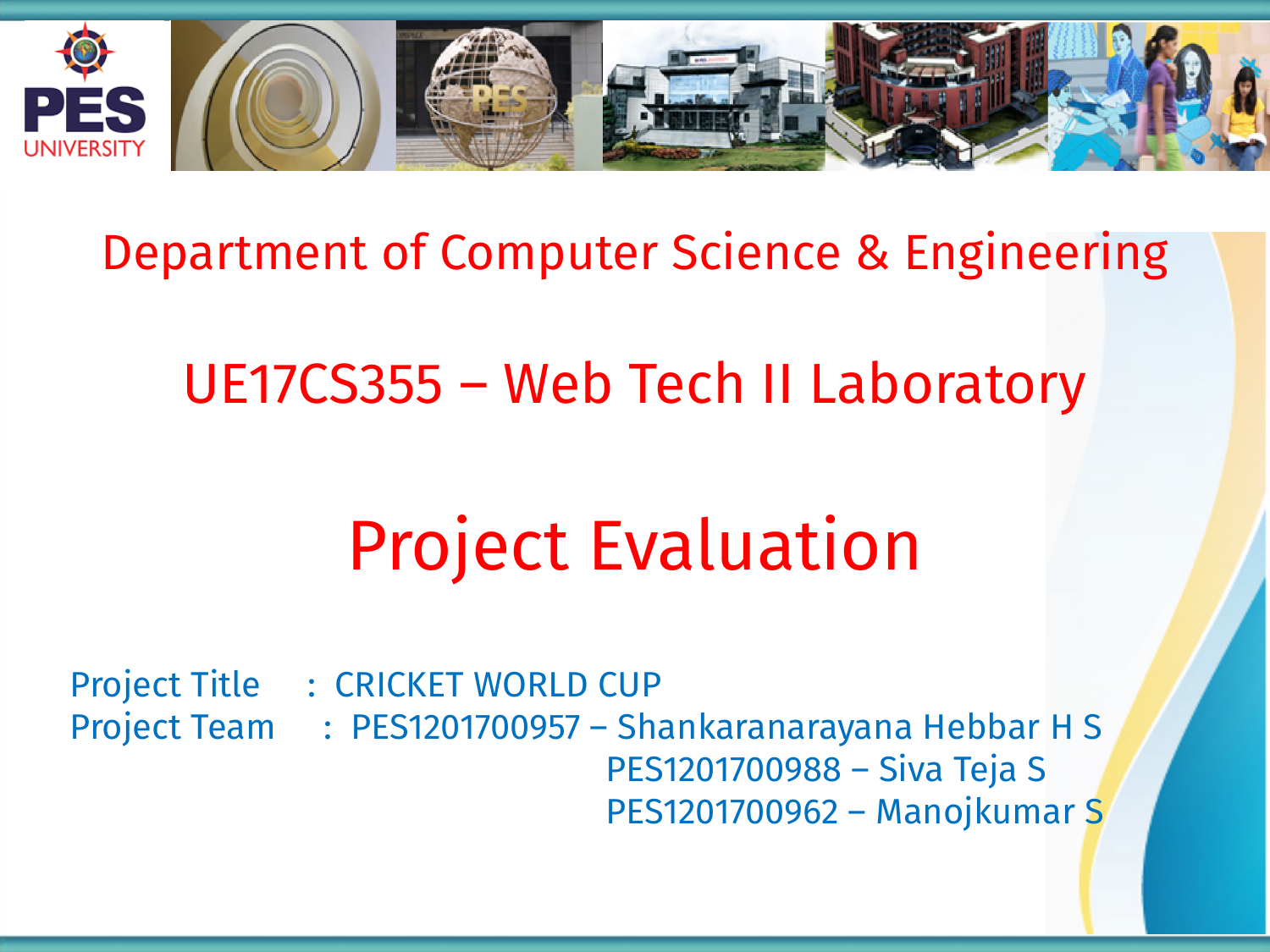

Department of Computer Science & Engineering

UE17CS355 – Web Tech II Laboratory

Project Evaluation
Project Title     :  CRICKET WORLD CUP
Project Team 	:  PES1201700957 – Shankaranarayana Hebbar H S
		   		   PES1201700988 – Siva Teja S
		   		   PES1201700962 – Manojkumar S